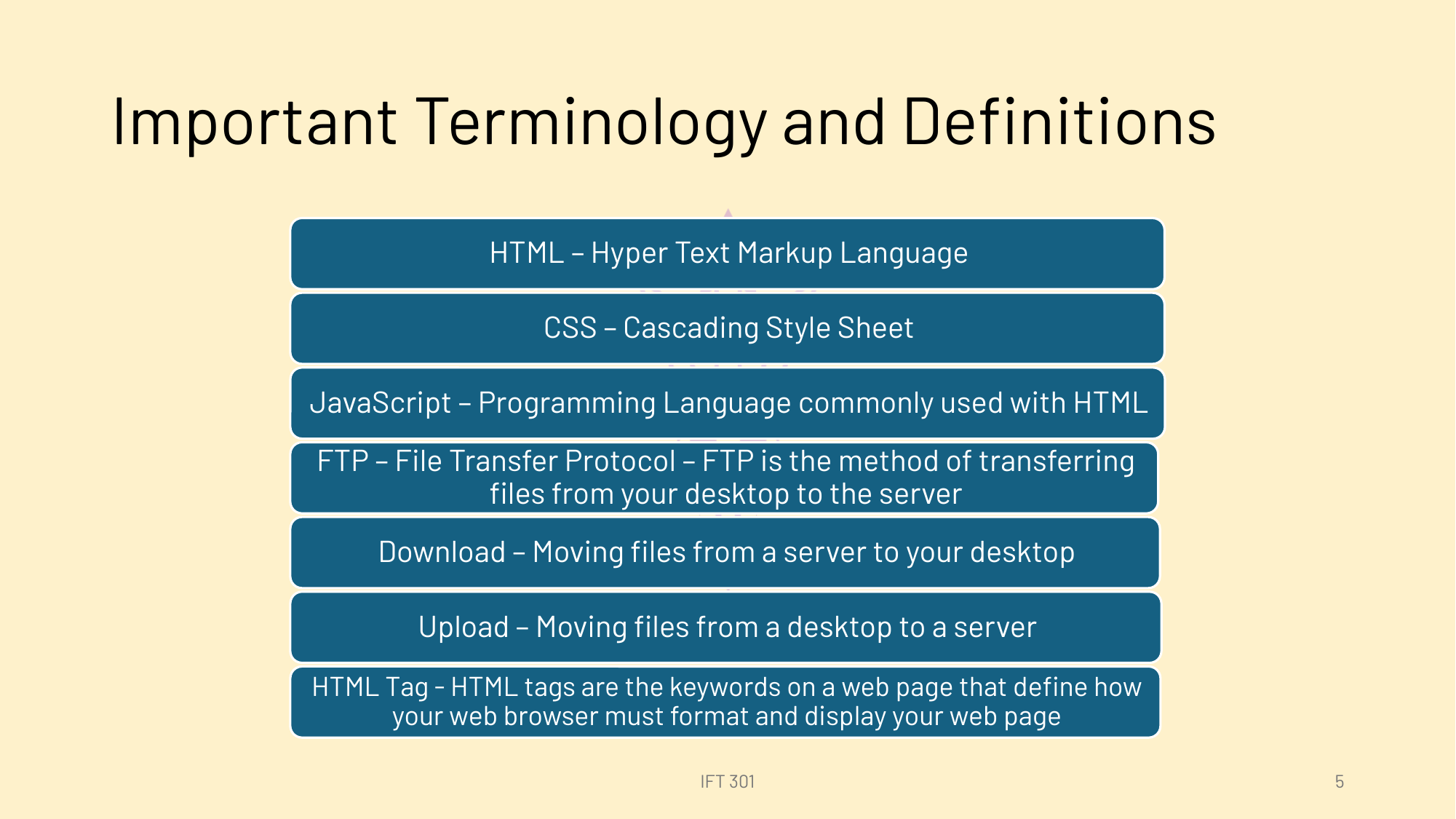

# Important Terminology and Definitions
HTML – Hyper Text Markup Language
CSS – Cascading Style Sheet
JavaScript – Programming Language commonly used with HTML
FTP – File Transfer Protocol – FTP is the method of transferring files from your desktop to the server
Download – Moving files from a server to your desktop
Upload – Moving files from a desktop to a server
HTML Tag - HTML tags are the keywords on a web page that define how your web browser must format and display your web page
IFT 301
5